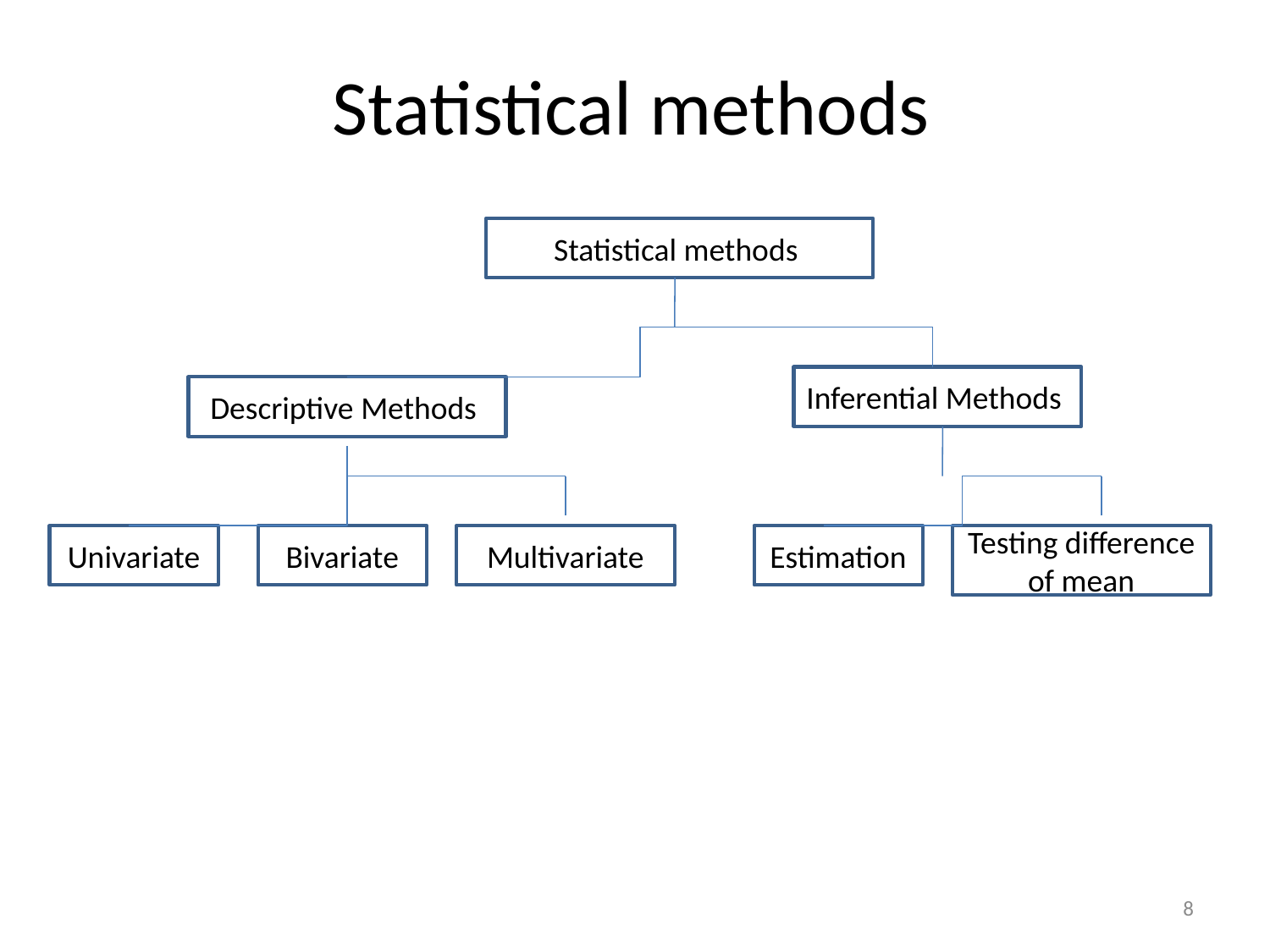

# Statistical methods
Statistical methods
Inferential Methods
Descriptive Methods
Bivariate
Multivariate
Estimation
Testing difference of mean
Univariate

8